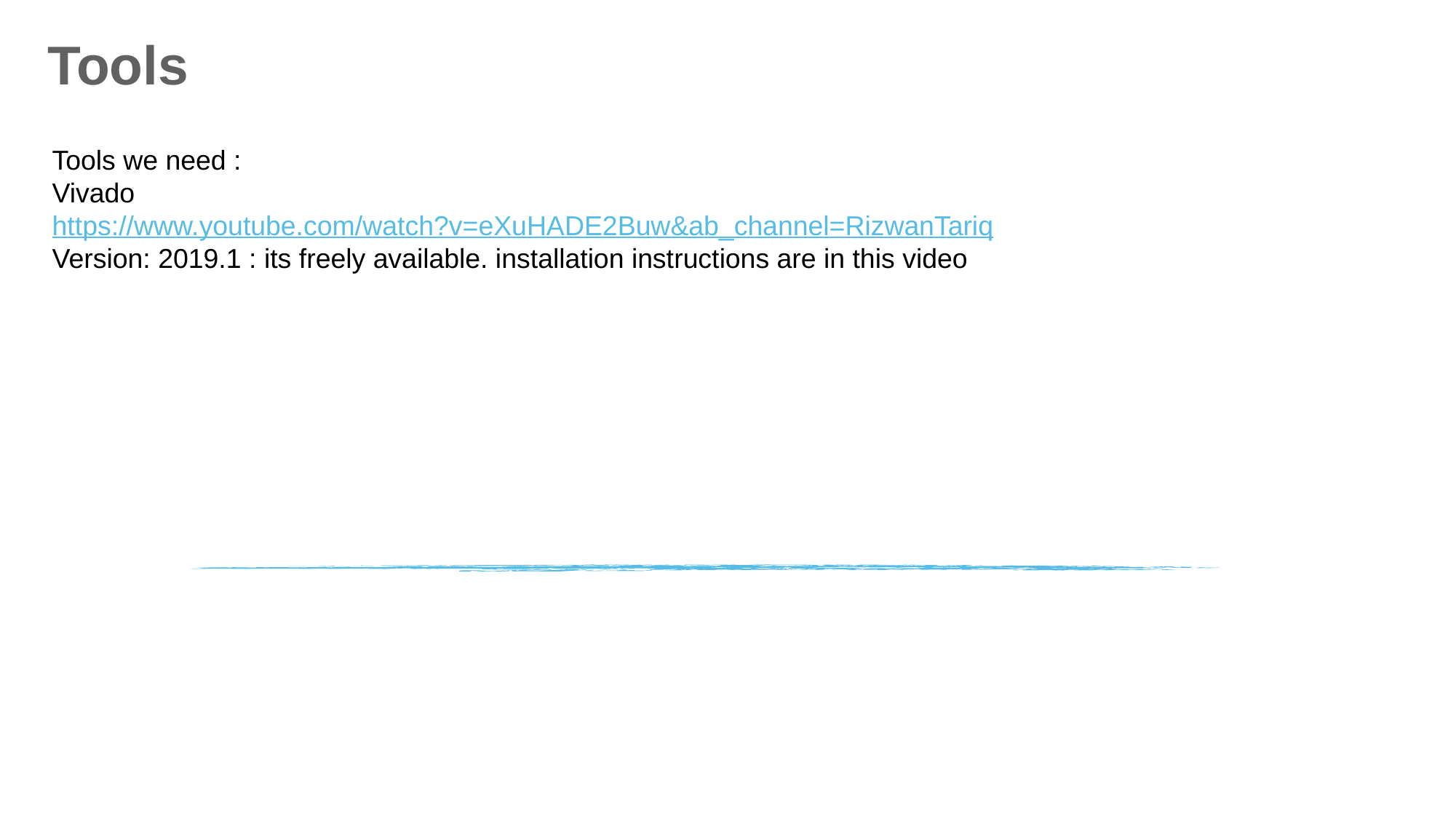

Tools

Tools we need :
Vivado https://www.youtube.com/watch?v=eXuHADE2Buw&ab_channel=RizwanTariq
Version: 2019.1 : its freely available. installation instructions are in this video